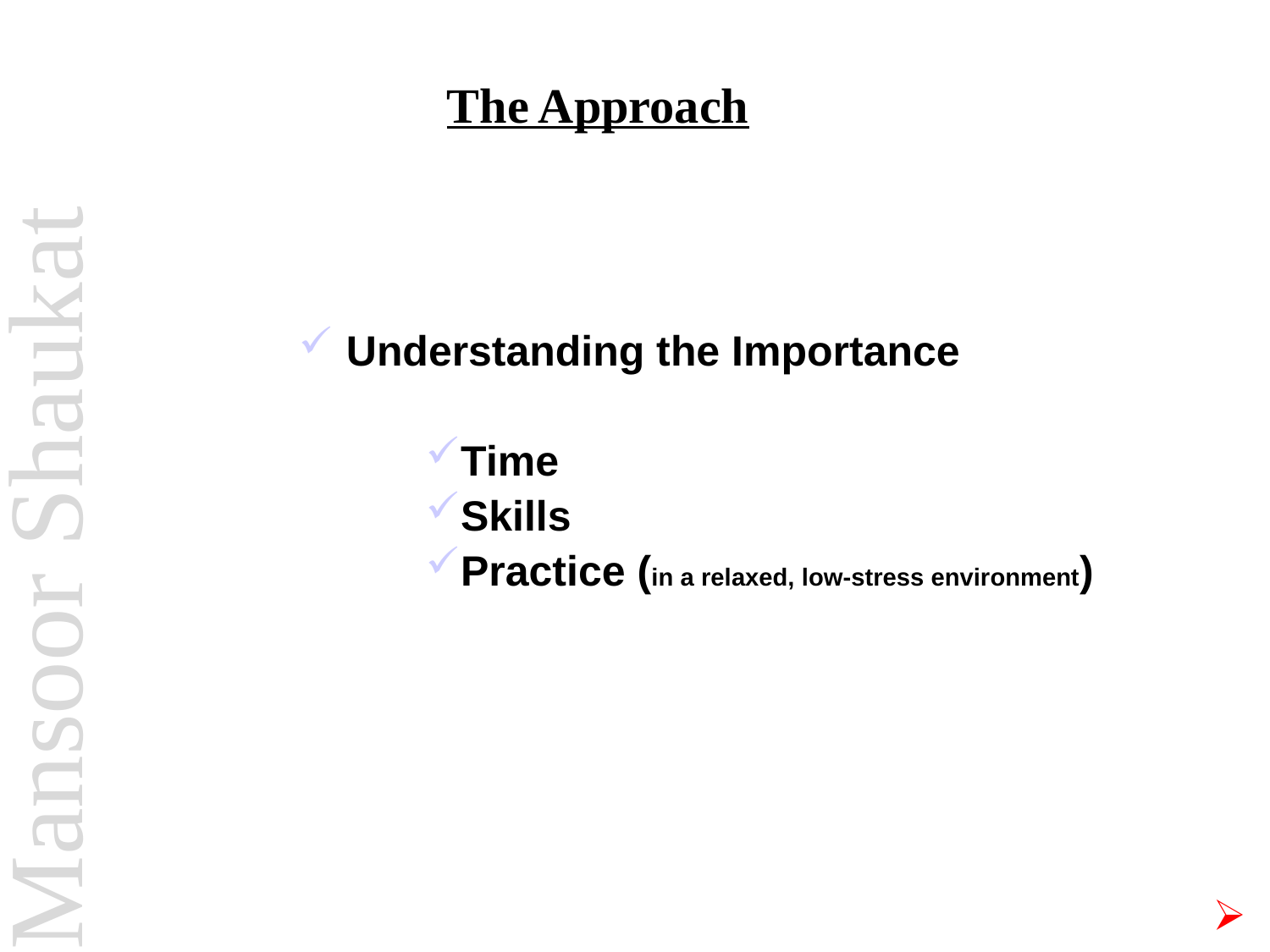

# The Approach
Understanding the Importance

Time
Skills
Practice (in a relaxed, low-stress environment)